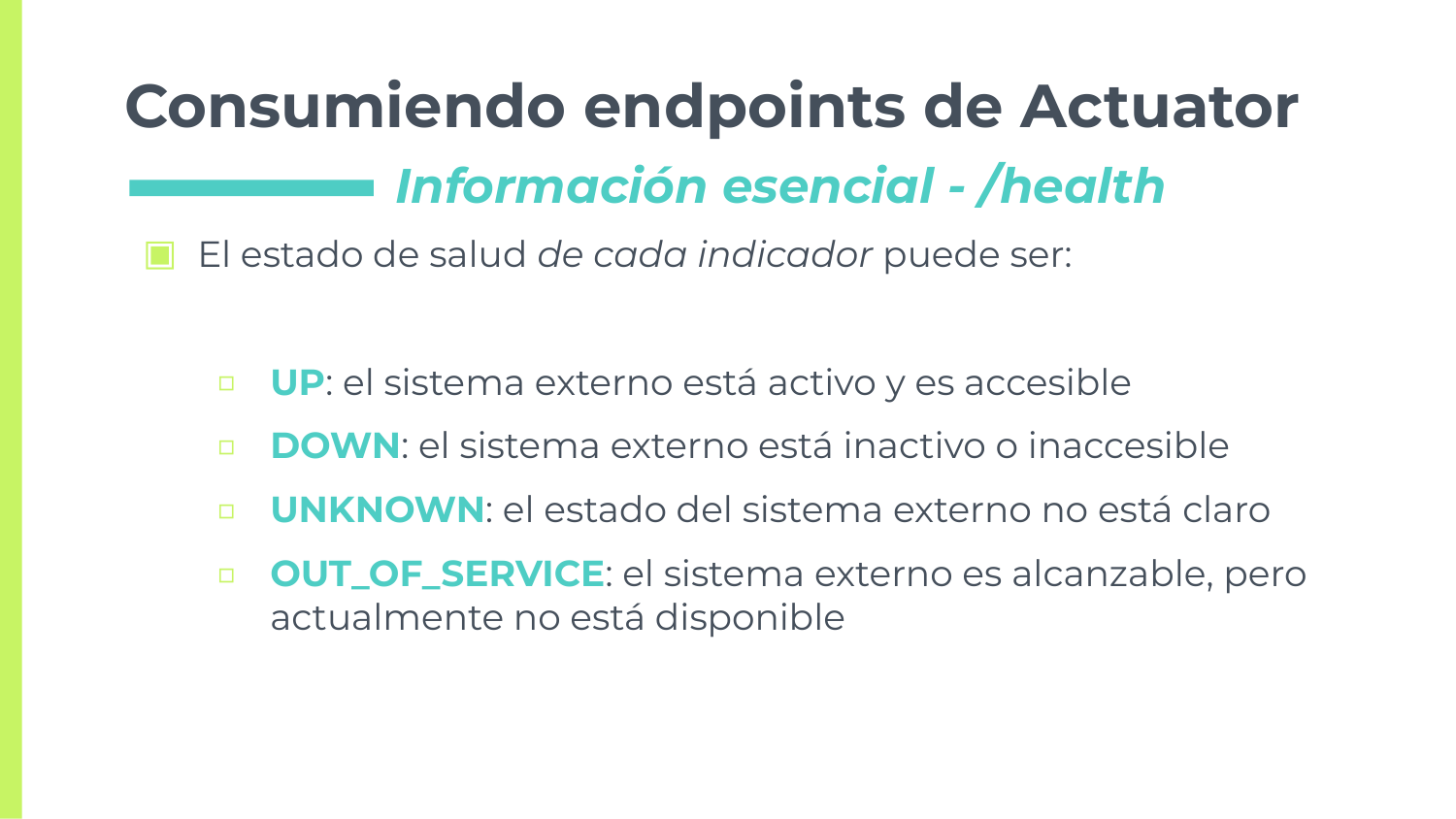

# Consumiendo endpoints de Actuator
Información esencial - /health
El estado de salud de cada indicador puede ser:

UP: el sistema externo está activo y es accesible
DOWN: el sistema externo está inactivo o inaccesible
UNKNOWN: el estado del sistema externo no está claro
OUT_OF_SERVICE: el sistema externo es alcanzable, pero actualmente no está disponible